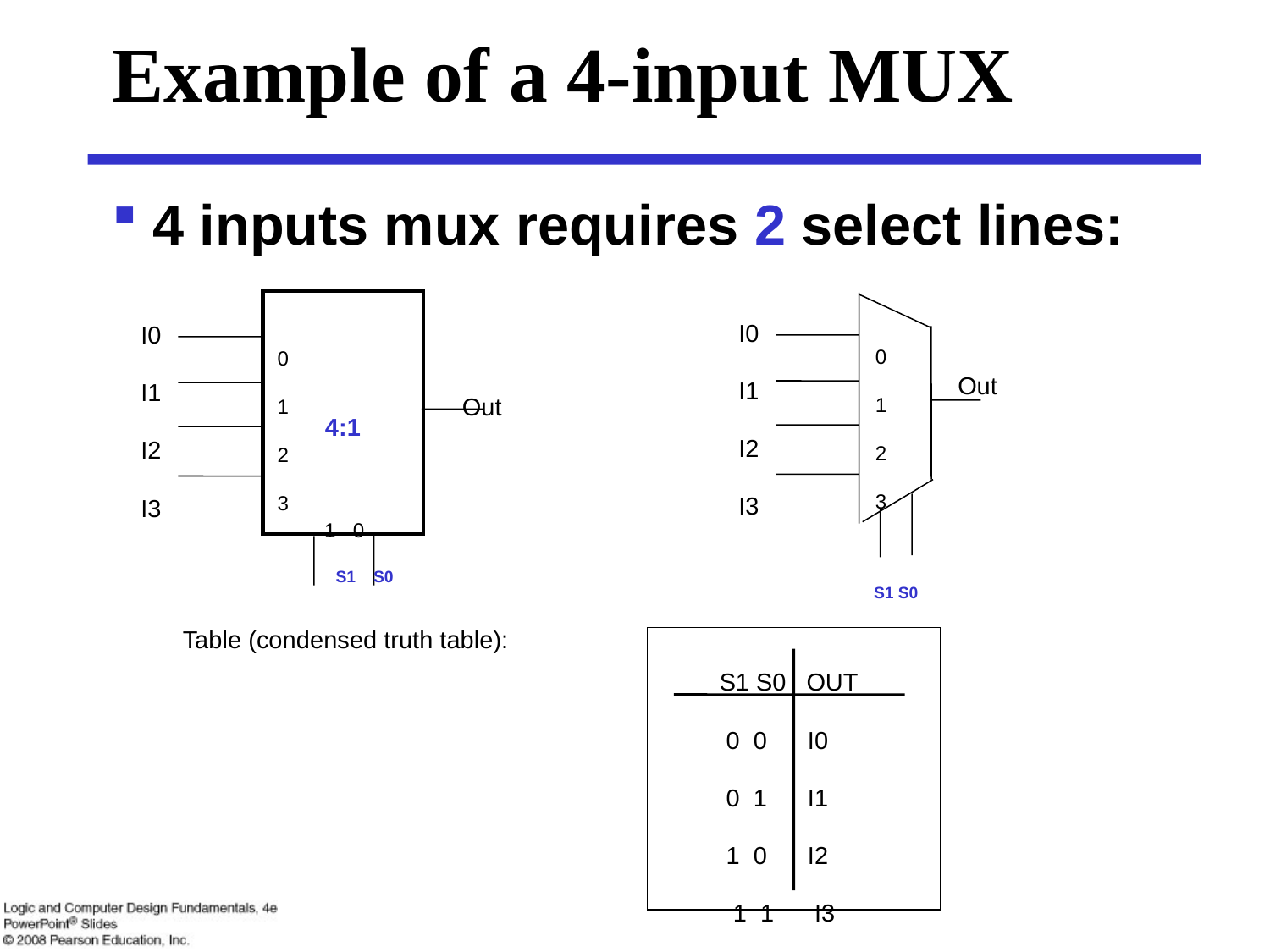

# Example of a 4-input MUX
4 inputs mux requires 2 select lines:
I0
I1
I2
I3
I0
I1
I2
I3
4:1
0
1
2
3

Out

1   0

S1    S0

0
1
2
3

Out

S1 S0
Table (condensed truth table):

S1 S0   OUT
 0  0      I0
 0  1      I1
 1  0      I2
  1  1      I3